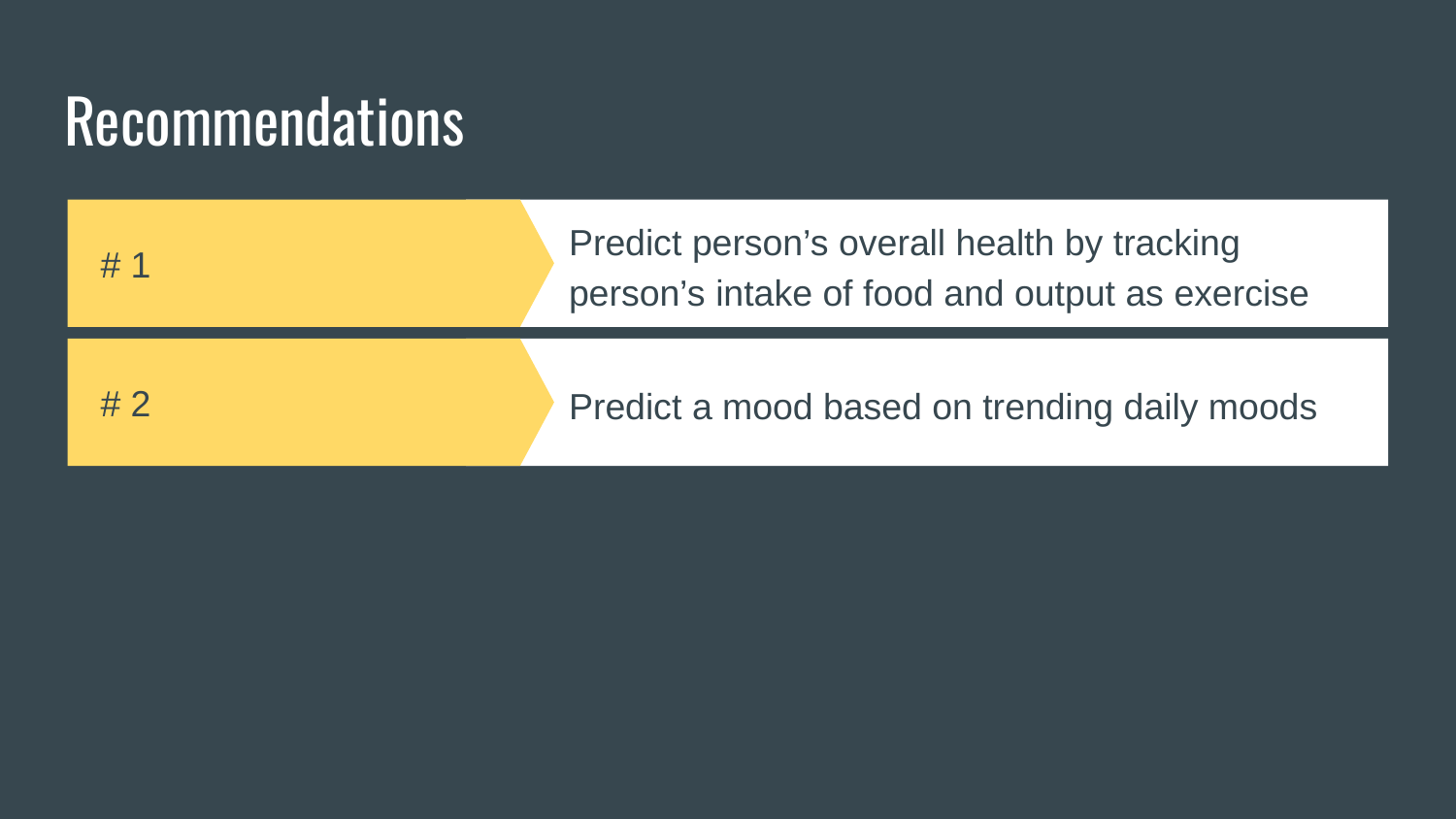

# Recommendations

Predict person’s overall health by tracking person’s intake of food and output as exercise
# 1

# 2
Predict a mood based on trending daily moods
# 3

# 4